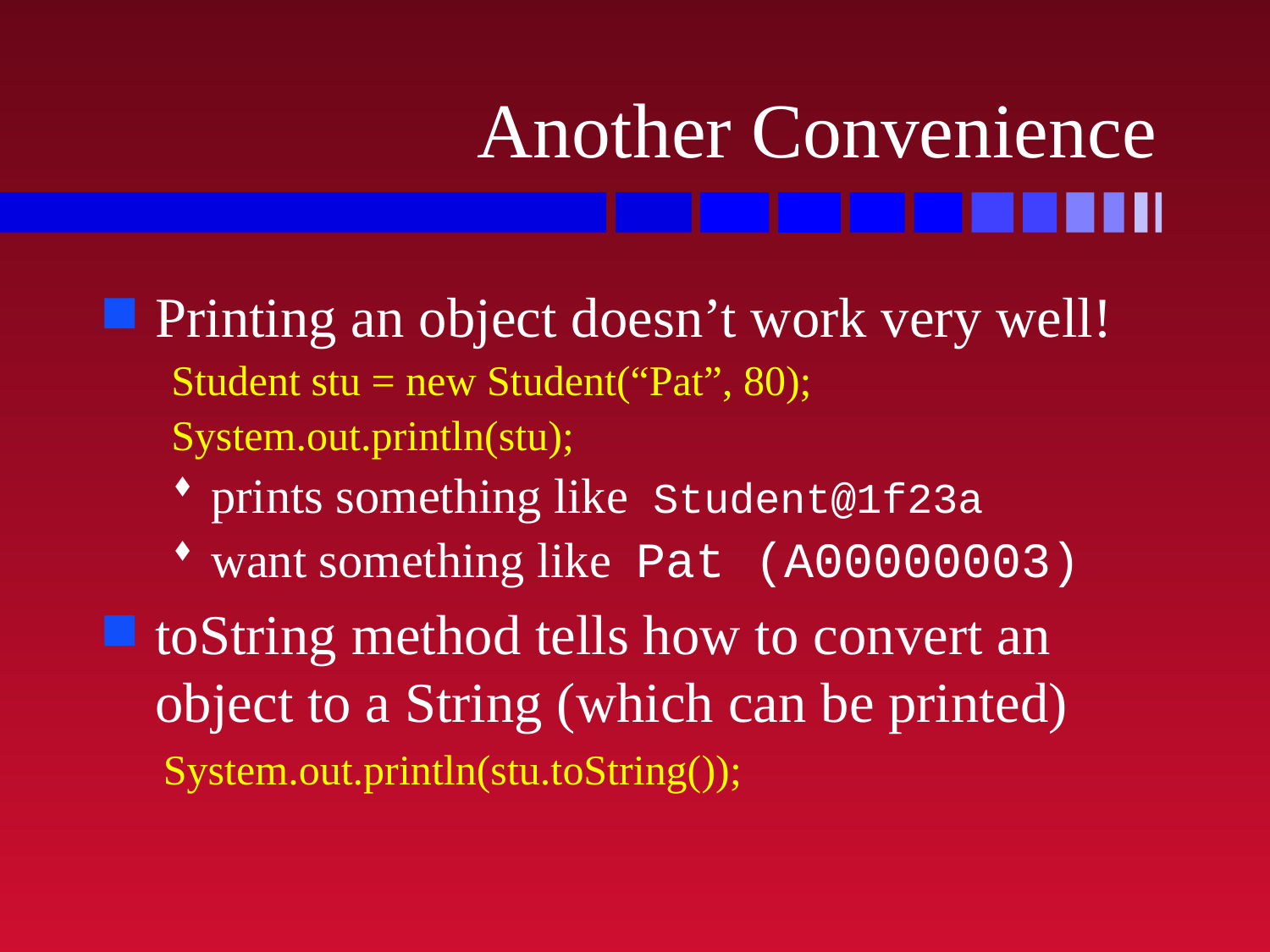

# Another Convenience
Printing an object doesn’t work very well!
Student stu = new Student(“Pat”, 80);
System.out.println(stu);
prints something like  Student@1f23a
want something like  Pat (A00000003)
toString method tells how to convert an object to a String (which can be printed)
System.out.println(stu.toString());